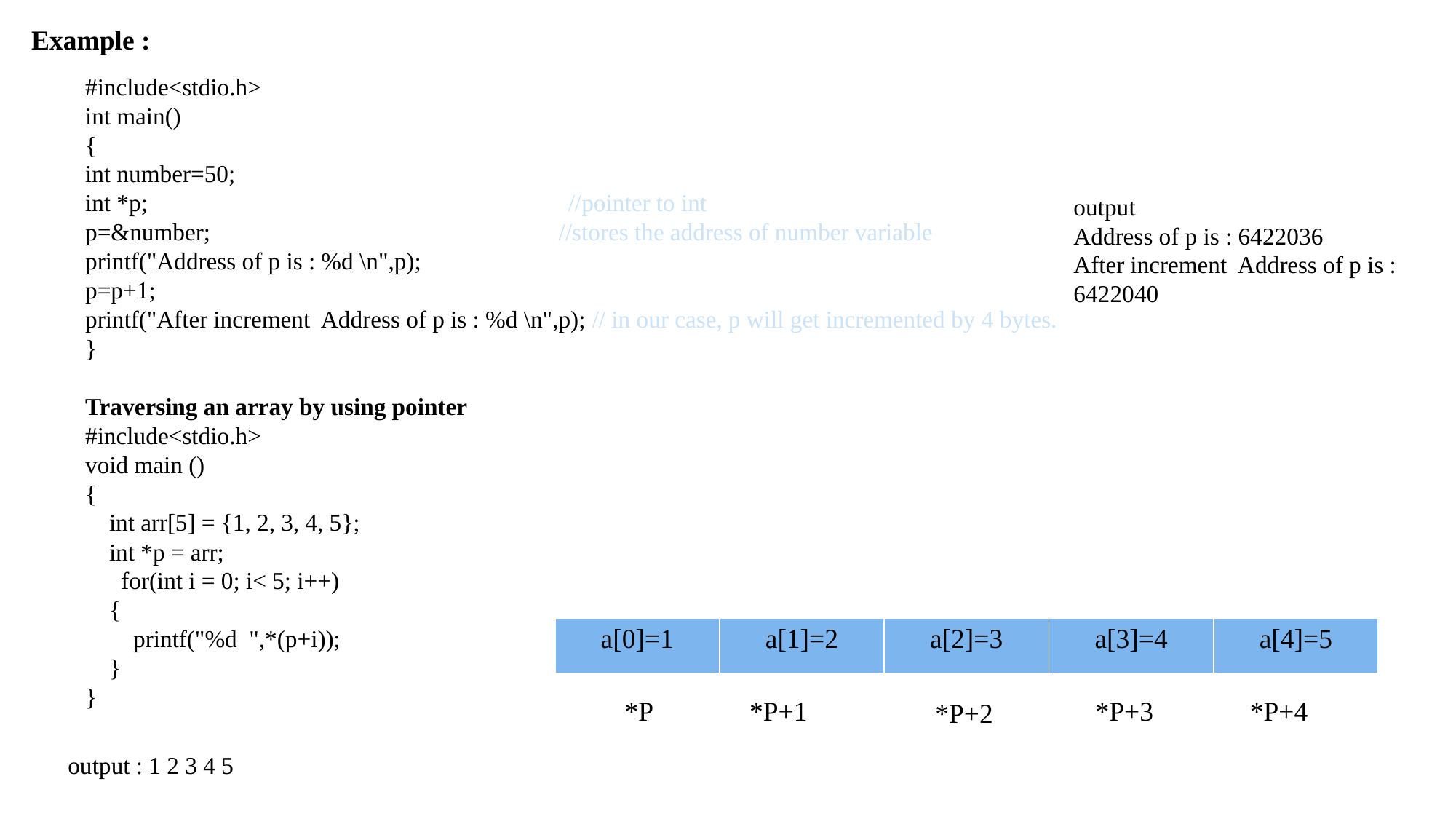

Example :
#include<stdio.h>
int main()
{
int number=50;
int *p;                                                                      //pointer to int
p=&number;                                                          //stores the address of number variable
printf("Address of p is : %d \n",p);
p=p+1;
printf("After increment  Address of p is : %d \n",p); // in our case, p will get incremented by 4 bytes.
}

Traversing an array by using pointer
#include<stdio.h>
void main ()
{
    int arr[5] = {1, 2, 3, 4, 5};
    int *p = arr;
      for(int i = 0; i< 5; i++)
    {
        printf("%d  ",*(p+i));
    }
}

output
Address of p is : 6422036
After increment  Address of p is : 6422040
| a[0]=1 | a[1]=2 | a[2]=3 | a[3]=4 | a[4]=5 |
| --- | --- | --- | --- | --- |
*P
*P+1
*P+3
*P+4
*P+2
output : 1 2 3 4 5